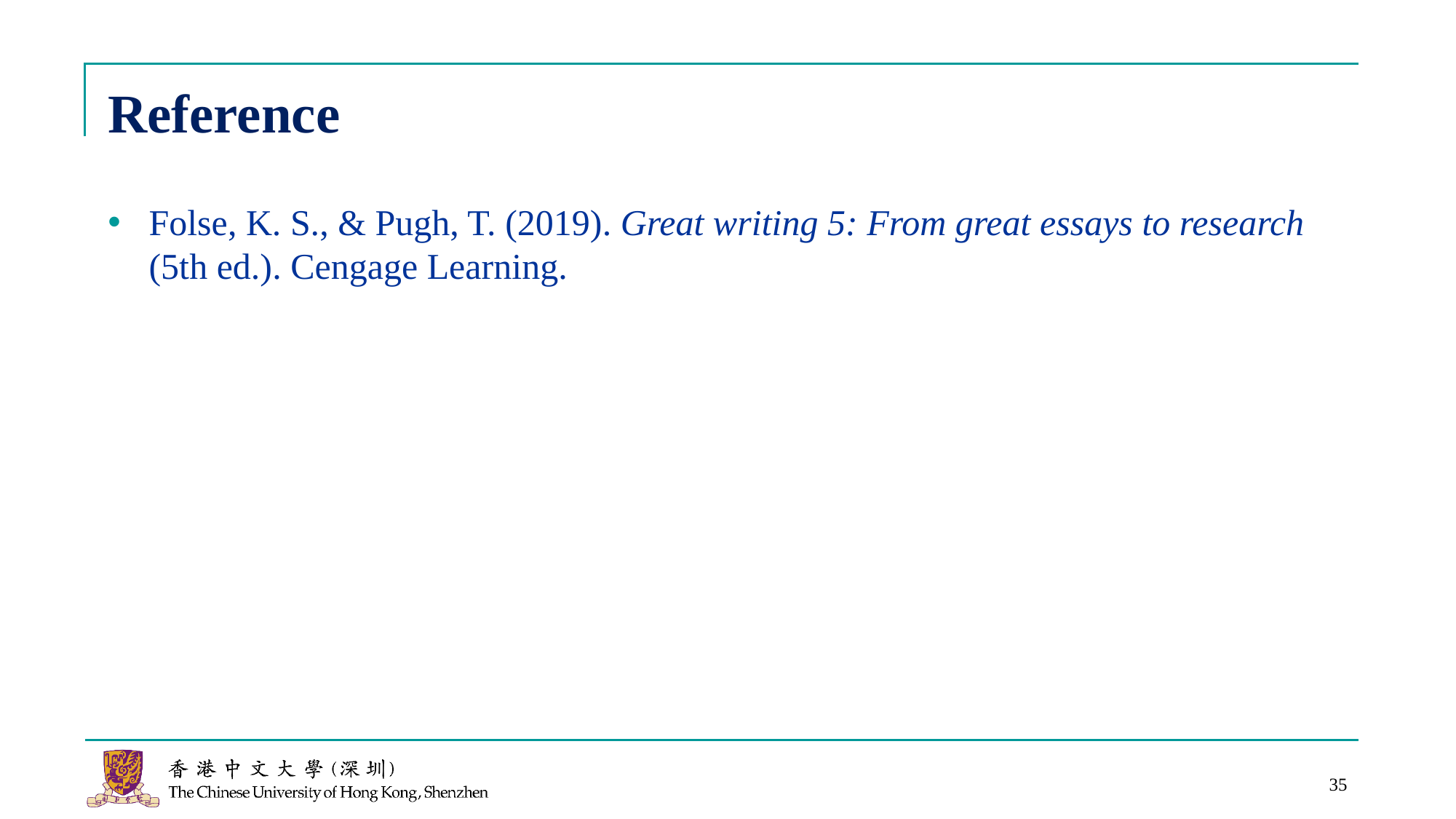

# Reference
Folse, K. S., & Pugh, T. (2019). Great writing 5: From great essays to research (5th ed.). Cengage Learning.

35